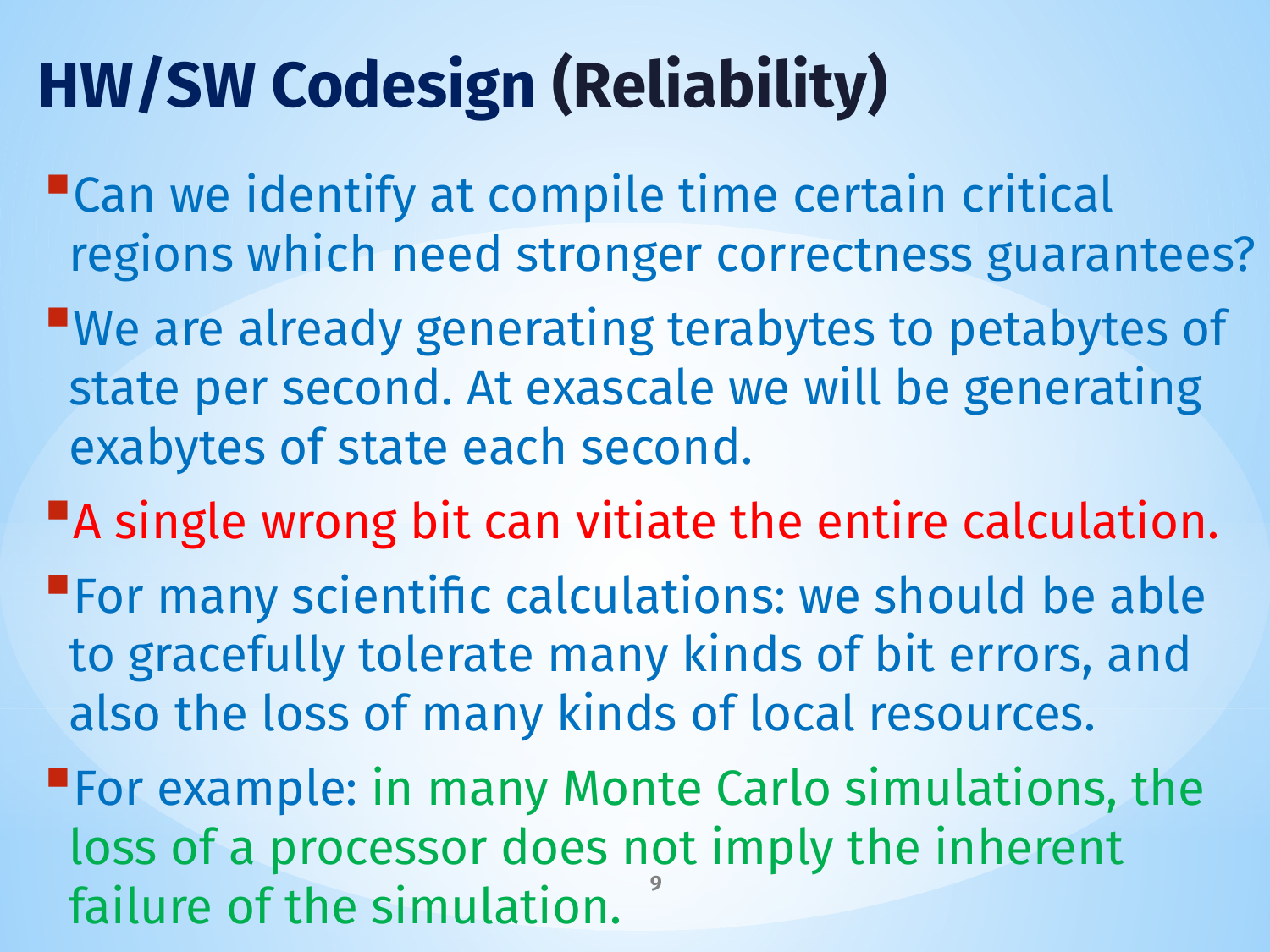

# HW/SW Codesign (Reliability)
Can we identify at compile time certain critical regions which need stronger correctness guarantees?
We are already generating terabytes to petabytes of state per second. At exascale we will be generating exabytes of state each second.
A single wrong bit can vitiate the entire calculation.
For many scientific calculations: we should be able to gracefully tolerate many kinds of bit errors, and also the loss of many kinds of local resources.
For example: in many Monte Carlo simulations, the loss of a processor does not imply the inherent failure of the simulation.

9